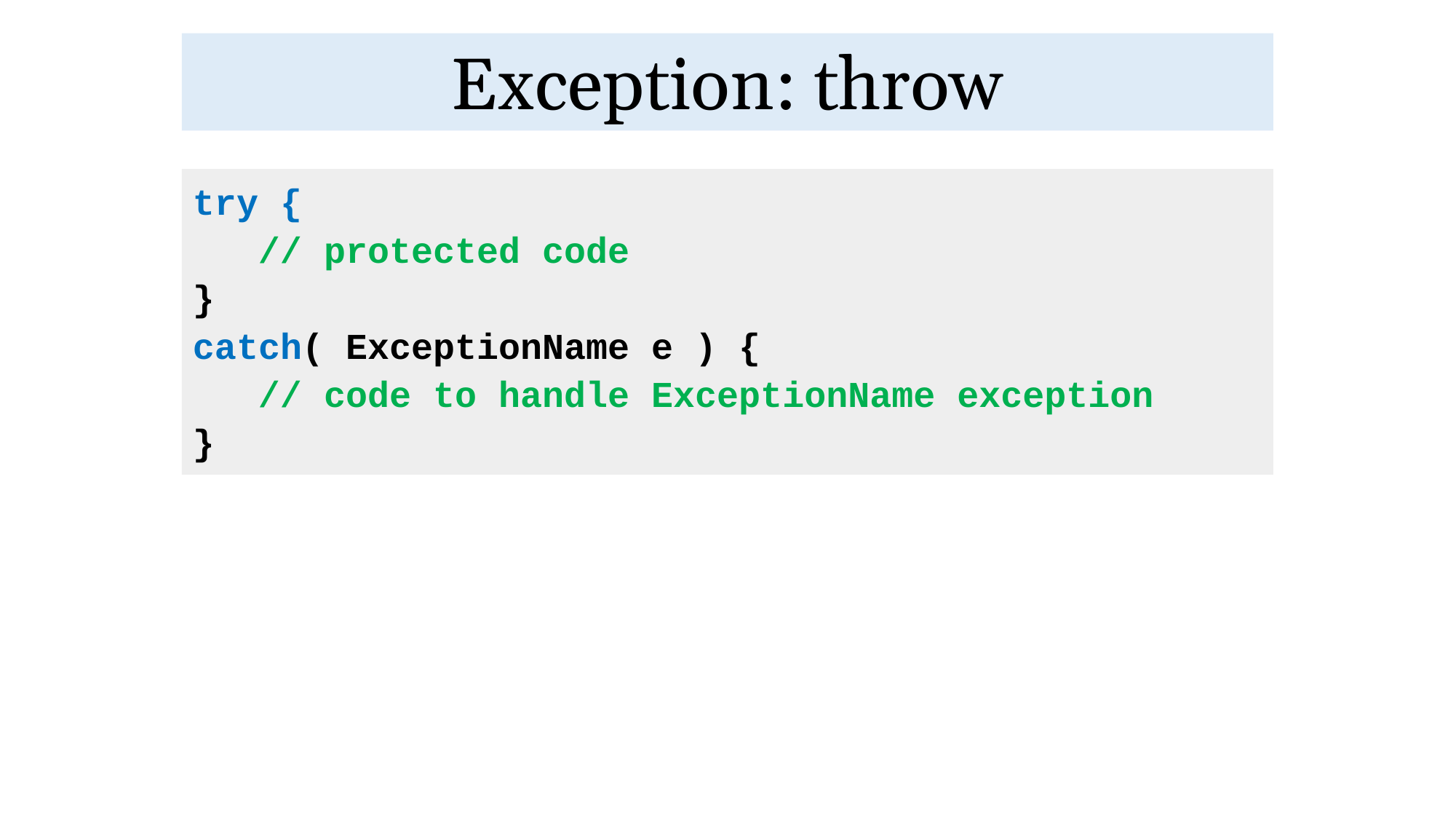

# Exception: throw
try {
   // protected code
}
catch( ExceptionName e ) {
   // code to handle ExceptionName exception
}